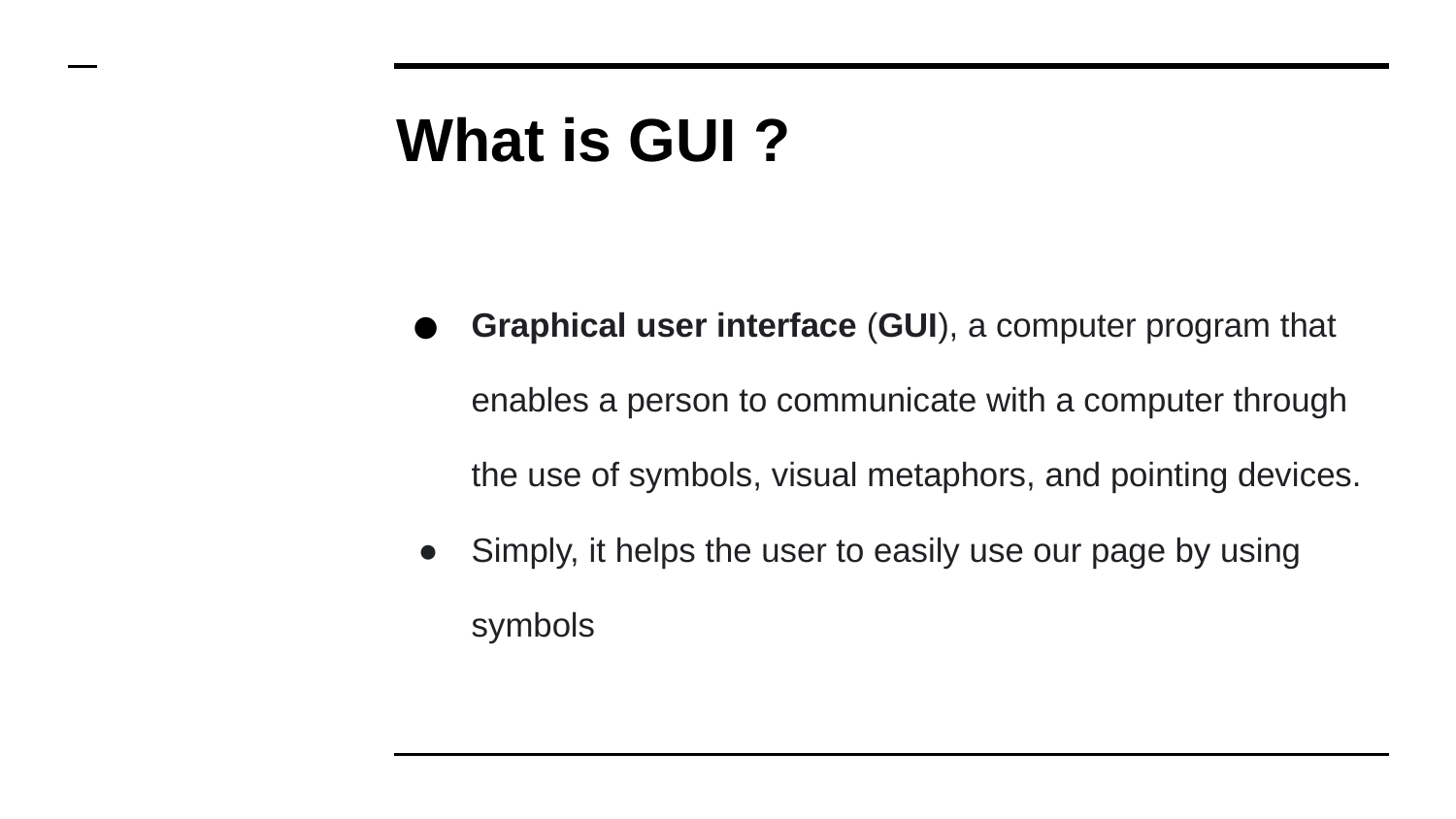

# What is GUI ?
Graphical user interface (GUI), a computer program that enables a person to communicate with a computer through the use of symbols, visual metaphors, and pointing devices.
Simply, it helps the user to easily use our page by using symbols